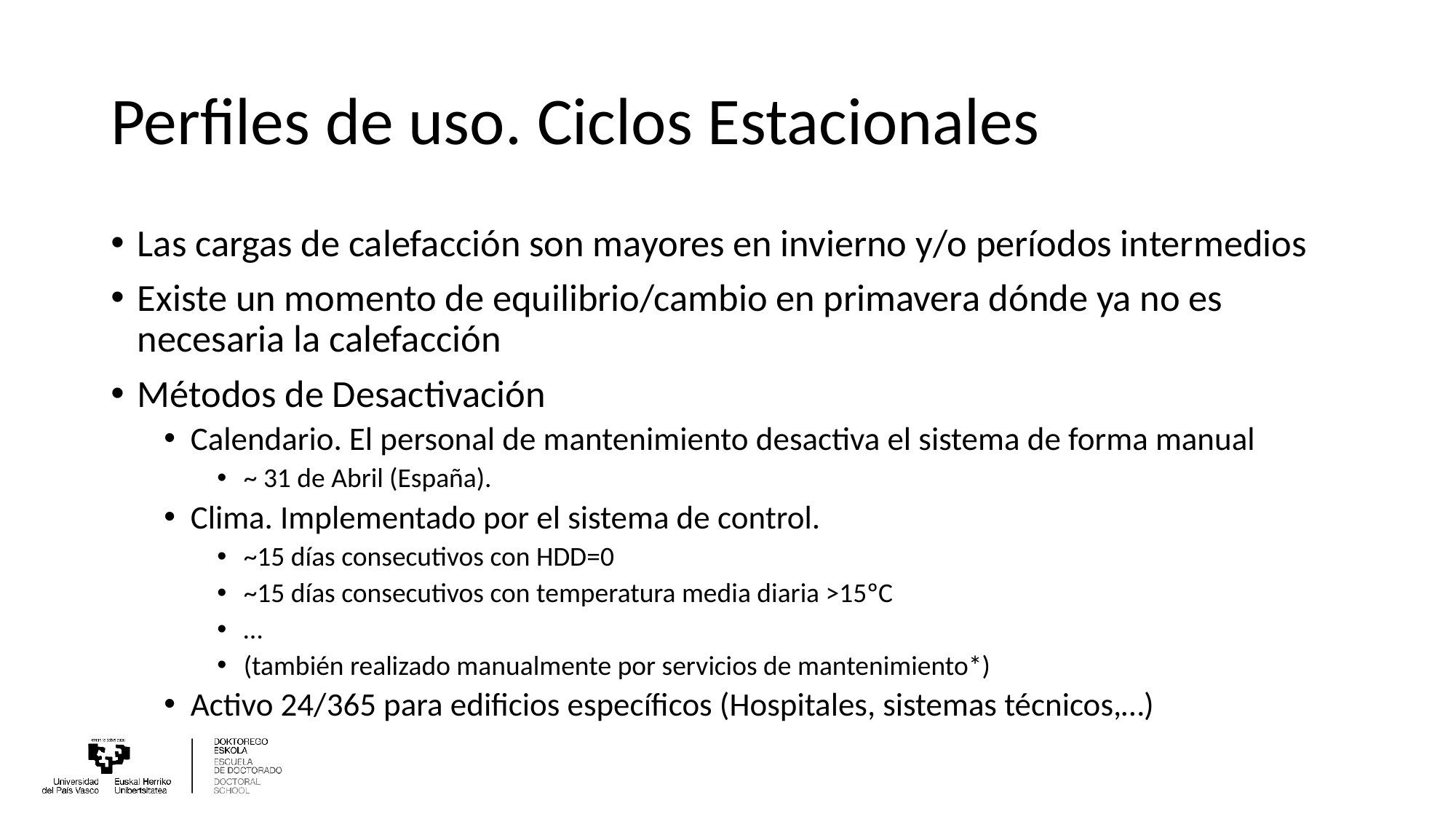

# Perfiles de uso. Ciclos Estacionales
Las cargas de calefacción son mayores en invierno y/o períodos intermedios
Existe un momento de equilibrio/cambio en primavera dónde ya no es necesaria la calefacción
Métodos de Desactivación
Calendario. El personal de mantenimiento desactiva el sistema de forma manual
~ 31 de Abril (España).
Clima. Implementado por el sistema de control.
~15 días consecutivos con HDD=0
~15 días consecutivos con temperatura media diaria >15ºC
…
(también realizado manualmente por servicios de mantenimiento*)
Activo 24/365 para edificios específicos (Hospitales, sistemas técnicos,…)